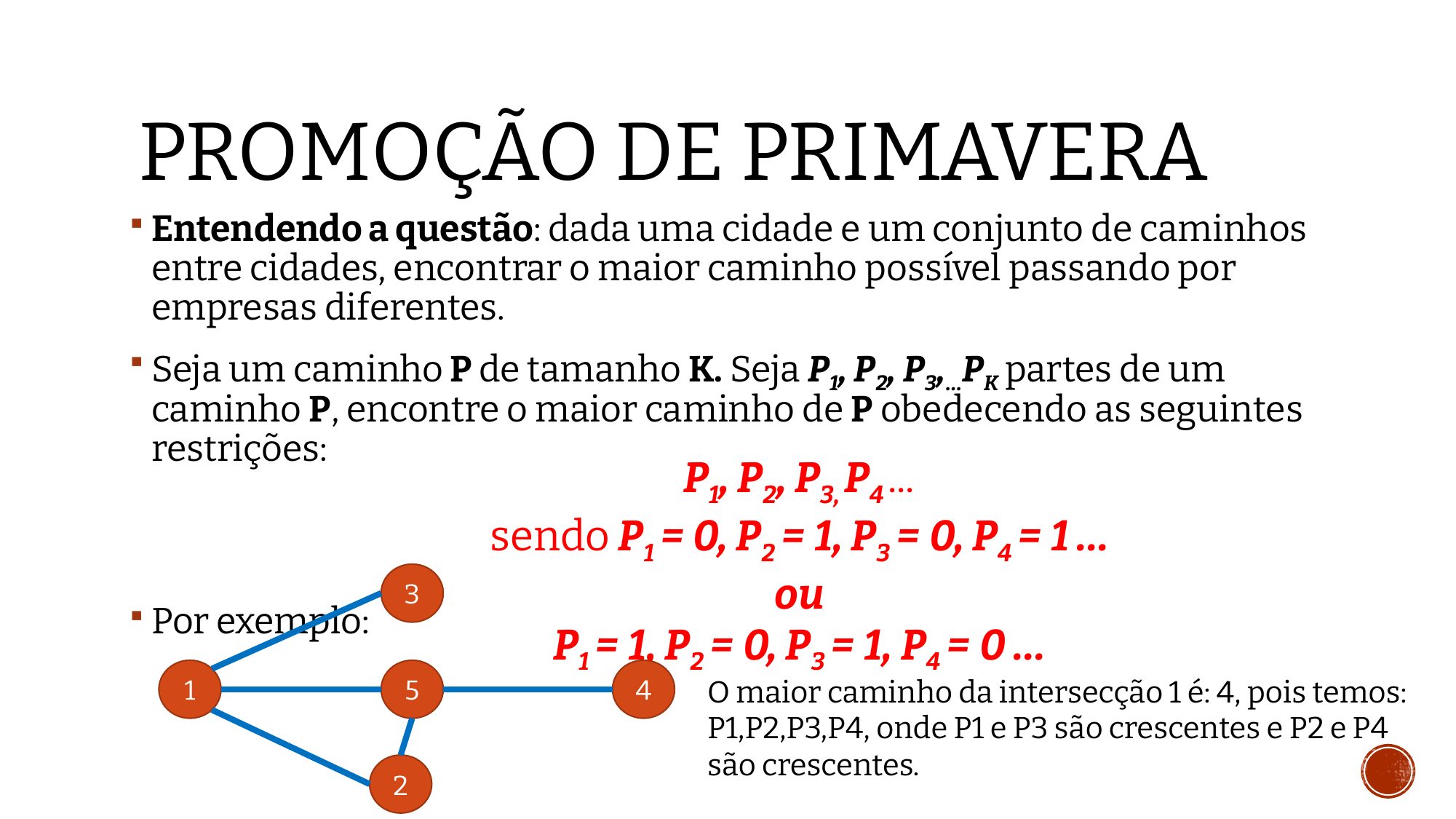

# Promoção de primavera
Entendendo a questão: dada uma cidade e um conjunto de caminhos entre cidades, encontrar o maior caminho possível passando por empresas diferentes.
Seja um caminho P de tamanho K. Seja P1, P2, P3,...PK partes de um caminho P, encontre o maior caminho de P obedecendo as seguintes restrições:

Por exemplo:
P1, P2, P3, P4 ...
sendo P1 = 0, P2 = 1, P3 = 0, P4 = 1 ...
ou
P1 = 1, P2 = 0, P3 = 1, P4 = 0 ...
3
5
4
1
O maior caminho da intersecção 1 é: 4, pois temos:
P1,P2,P3,P4, onde P1 e P3 são crescentes e P2 e P4 são crescentes.

2